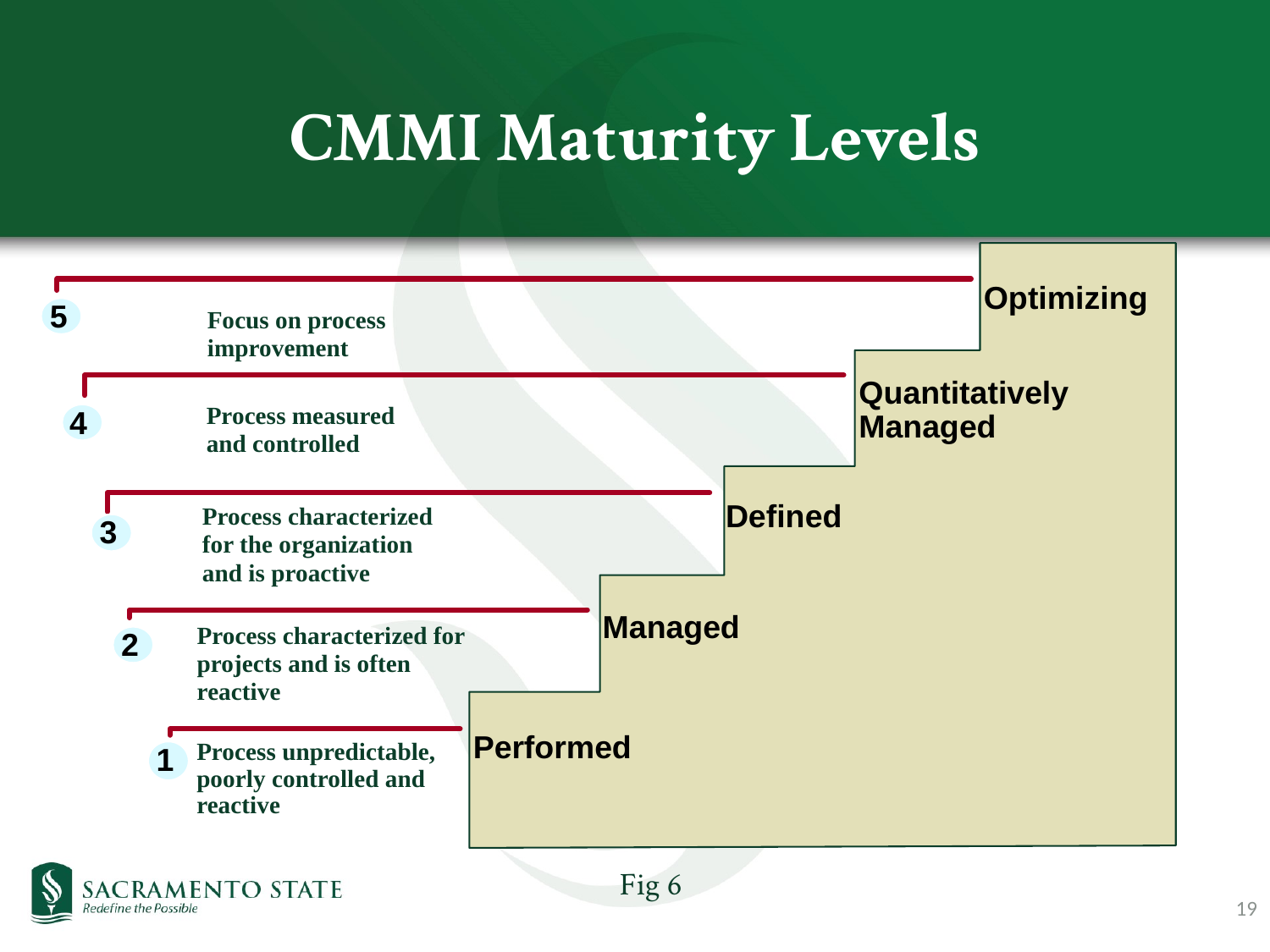

# CMMI Maturity Levels

Optimizing

5

Focus on process
improvement

Quantitatively
Managed

Process measured
and controlled
4

Defined

Process characterized for the organization and is proactive
3

Managed

Process characterized for projects and is often reactive
2

Performed

1

Process unpredictable, poorly controlled and
reactive

Fig 6

19